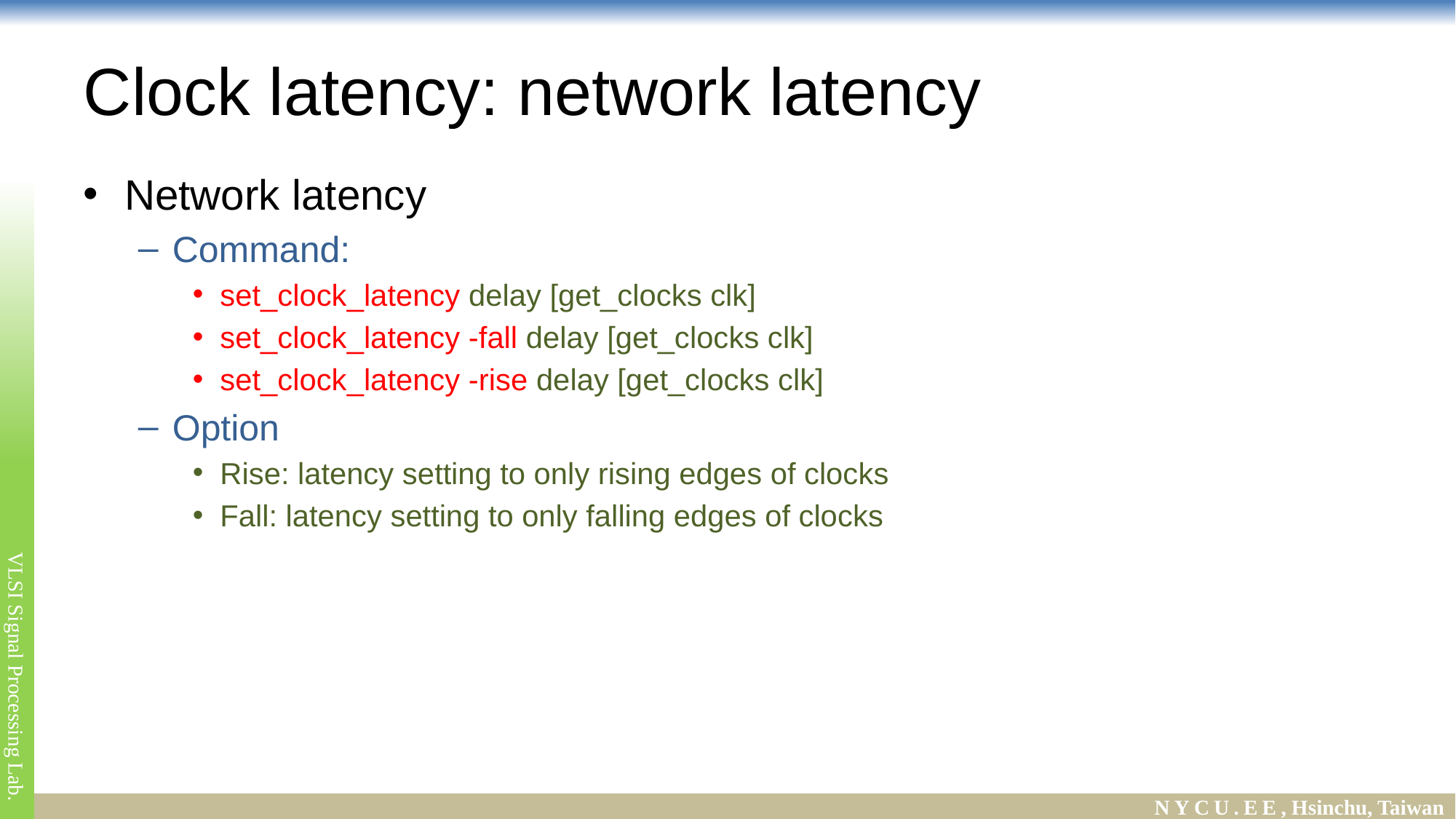

# Clock latency: network latency
Network latency
Command:
set_clock_latency delay [get_clocks clk]
set_clock_latency -fall delay [get_clocks clk]
set_clock_latency -rise delay [get_clocks clk]
Option
Rise: latency setting to only rising edges of clocks
Fall: latency setting to only falling edges of clocks